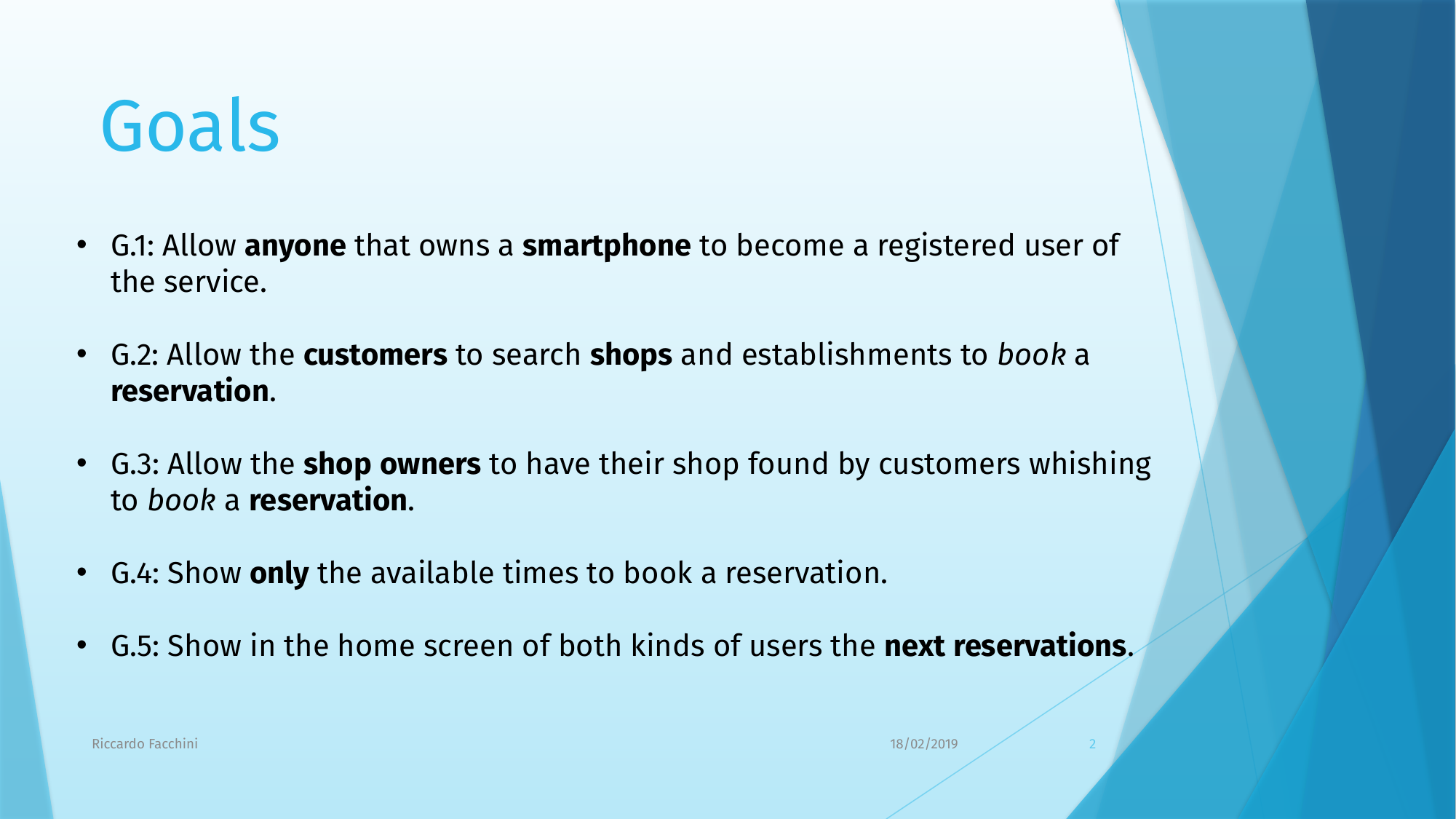

# Goals
G.1: Allow anyone that owns a smartphone to become a registered user of the service.

G.2: Allow the customers to search shops and establishments to book a reservation.

G.3: Allow the shop owners to have their shop found by customers whishing to book a reservation.

G.4: Show only the available times to book a reservation.

G.5: Show in the home screen of both kinds of users the next reservations.
Riccardo Facchini
18/02/2019
2